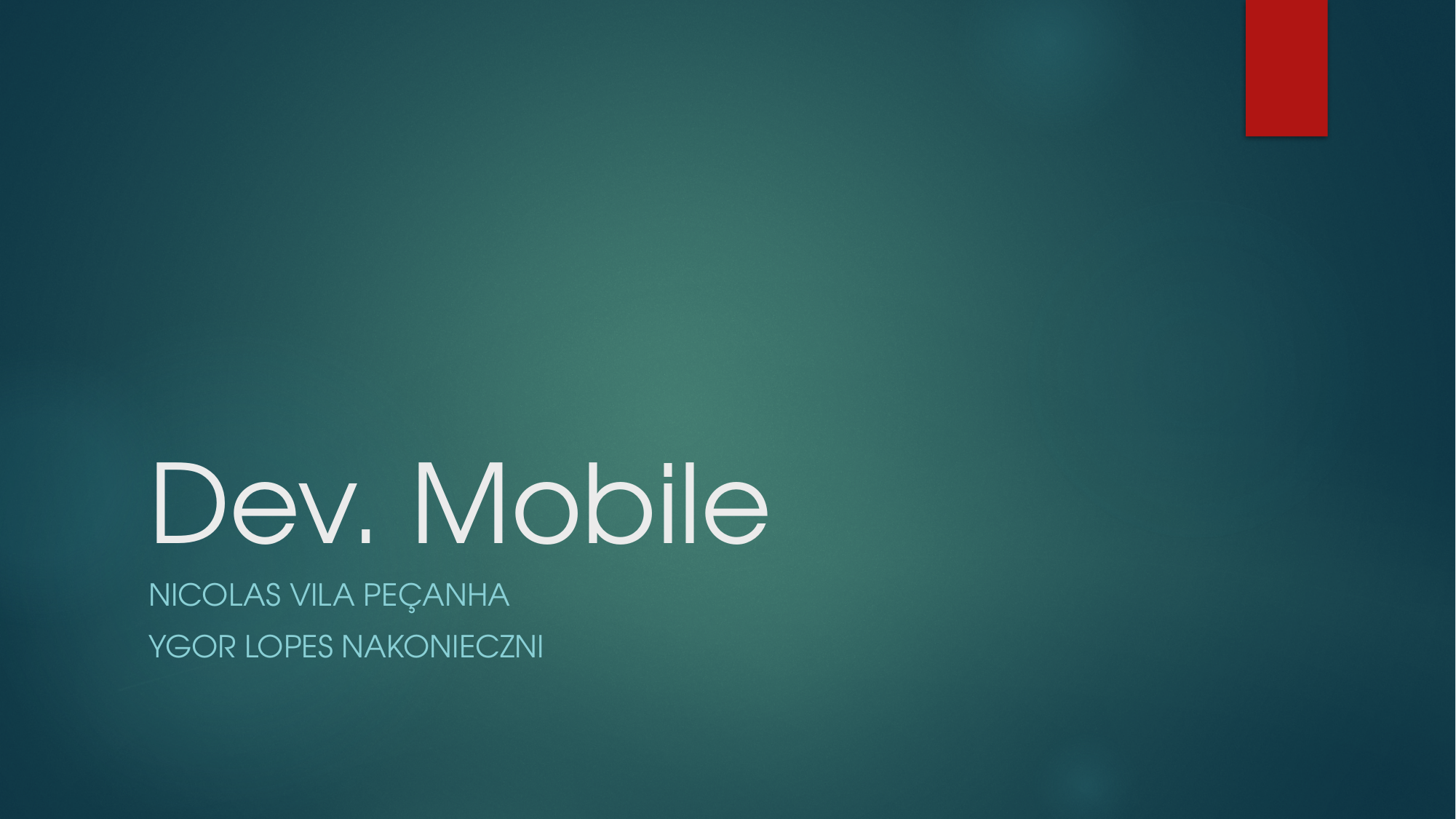

# Dev. Mobile
Nicolas vila Peçanha
Ygor lopes nakonieczni